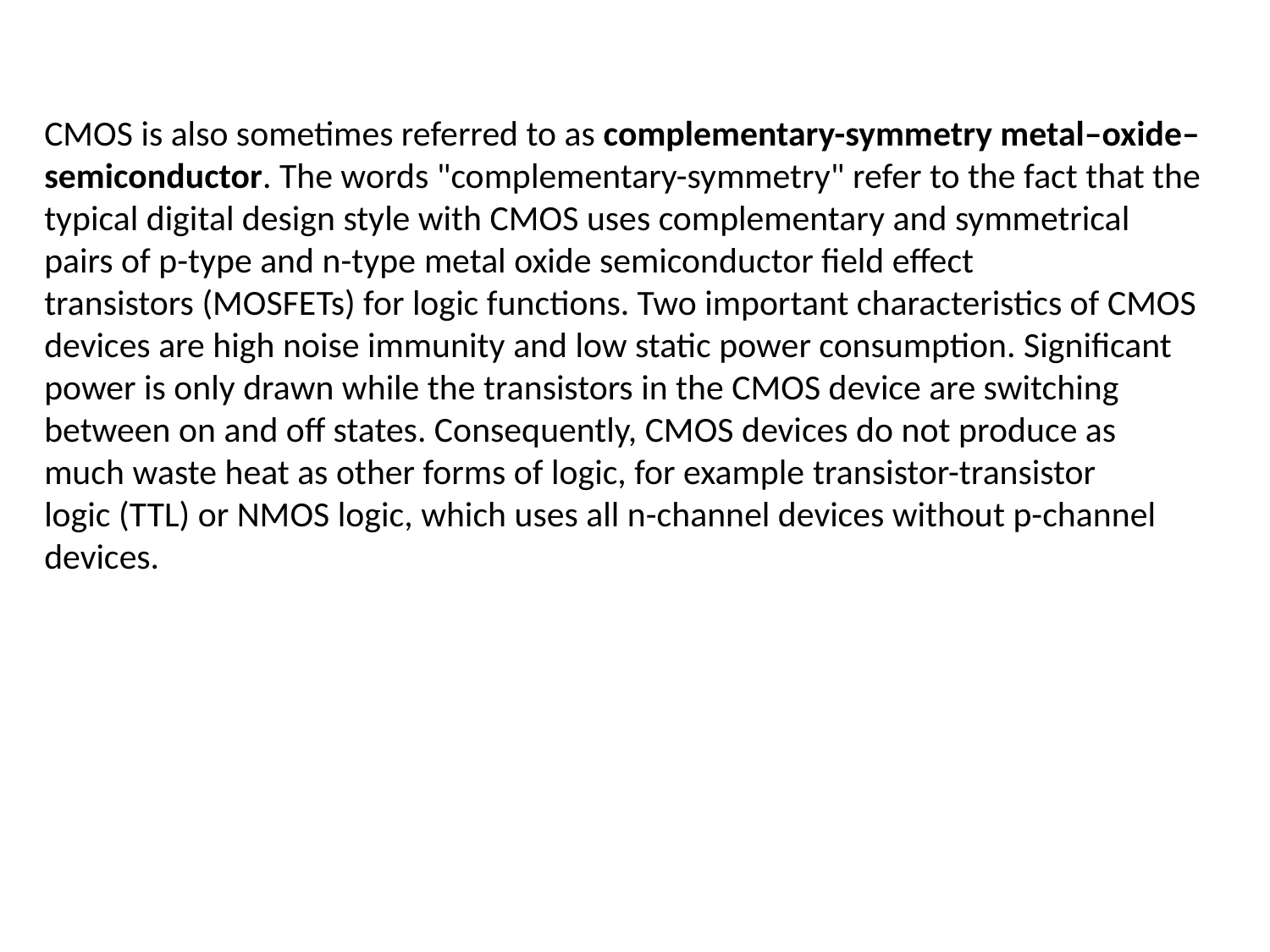

CMOS is also sometimes referred to as complementary-symmetry metal–oxide–semiconductor. The words "complementary-symmetry" refer to the fact that the typical digital design style with CMOS uses complementary and symmetrical pairs of p-type and n-type metal oxide semiconductor field effect transistors (MOSFETs) for logic functions. Two important characteristics of CMOS devices are high noise immunity and low static power consumption. Significant power is only drawn while the transistors in the CMOS device are switching between on and off states. Consequently, CMOS devices do not produce as much waste heat as other forms of logic, for example transistor-transistor logic (TTL) or NMOS logic, which uses all n-channel devices without p-channel devices.